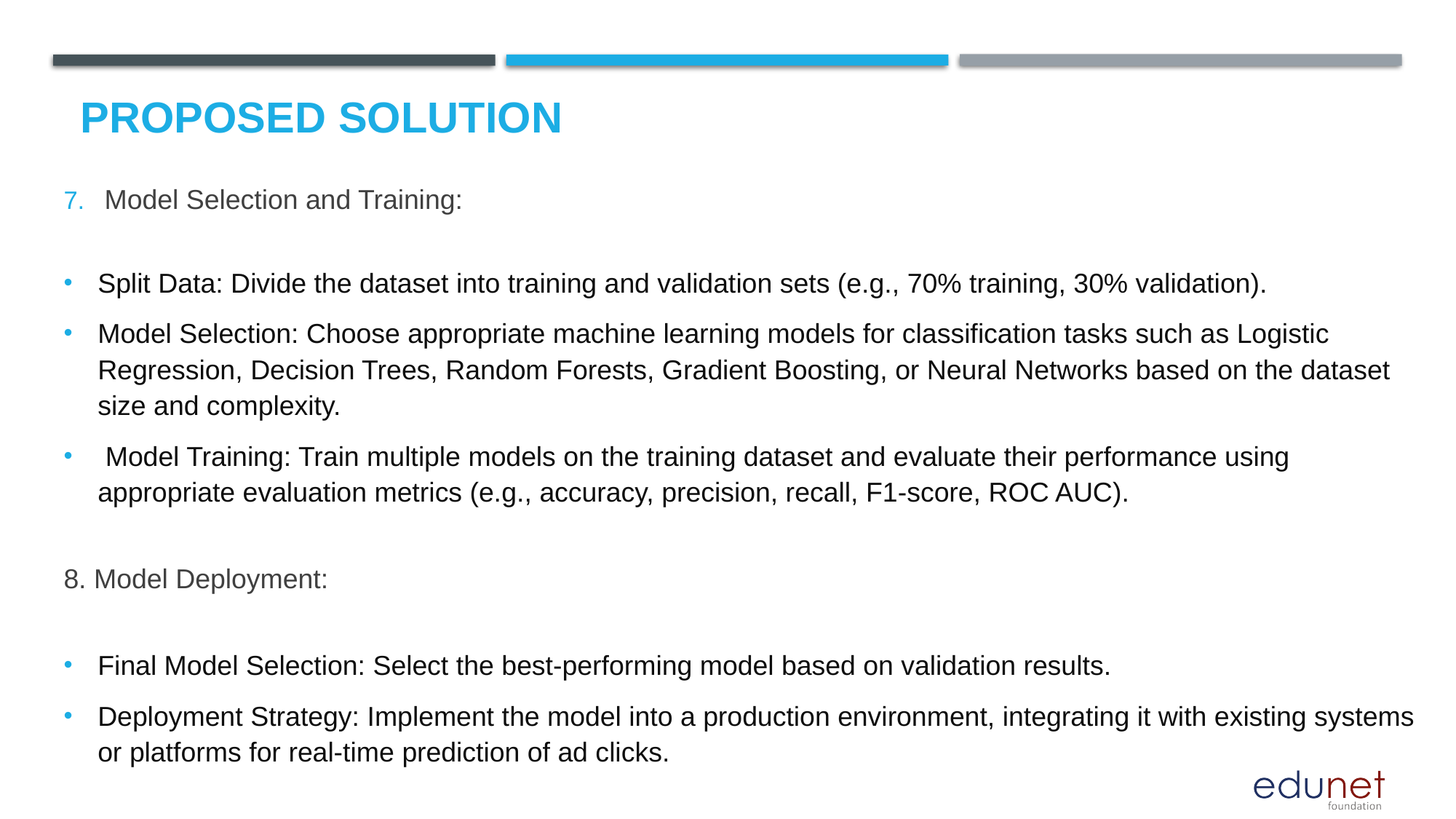

# Proposed Solution
Model Selection and Training:
Split Data: Divide the dataset into training and validation sets (e.g., 70% training, 30% validation).
Model Selection: Choose appropriate machine learning models for classification tasks such as Logistic Regression, Decision Trees, Random Forests, Gradient Boosting, or Neural Networks based on the dataset size and complexity.
 Model Training: Train multiple models on the training dataset and evaluate their performance using appropriate evaluation metrics (e.g., accuracy, precision, recall, F1-score, ROC AUC).
8. Model Deployment:
Final Model Selection: Select the best-performing model based on validation results.
Deployment Strategy: Implement the model into a production environment, integrating it with existing systems or platforms for real-time prediction of ad clicks.